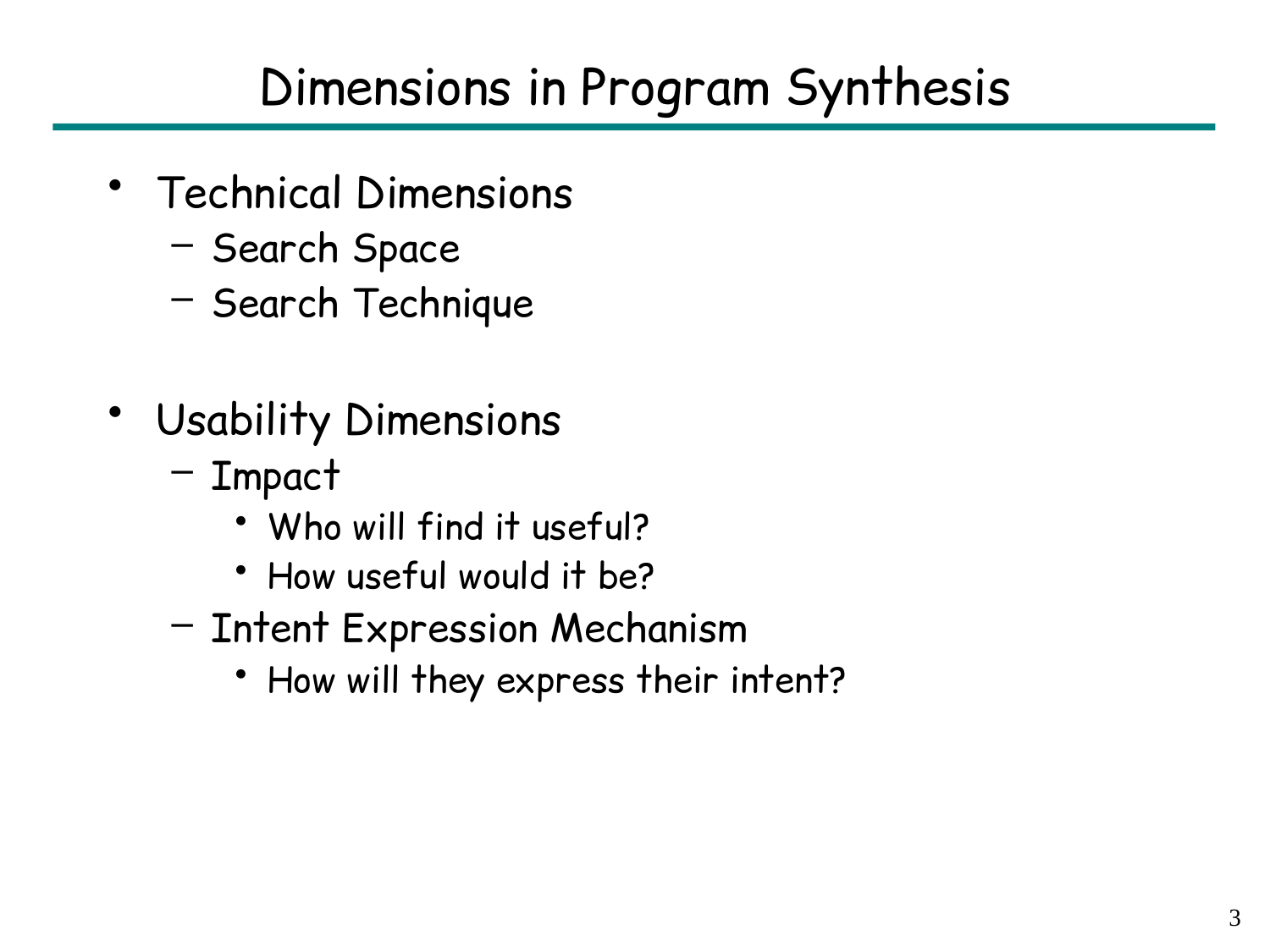

# Dimensions in Program Synthesis
Technical Dimensions
Search Space
Search Technique

Usability Dimensions
Impact
Who will find it useful?
How useful would it be?
Intent Expression Mechanism
How will they express their intent?

3